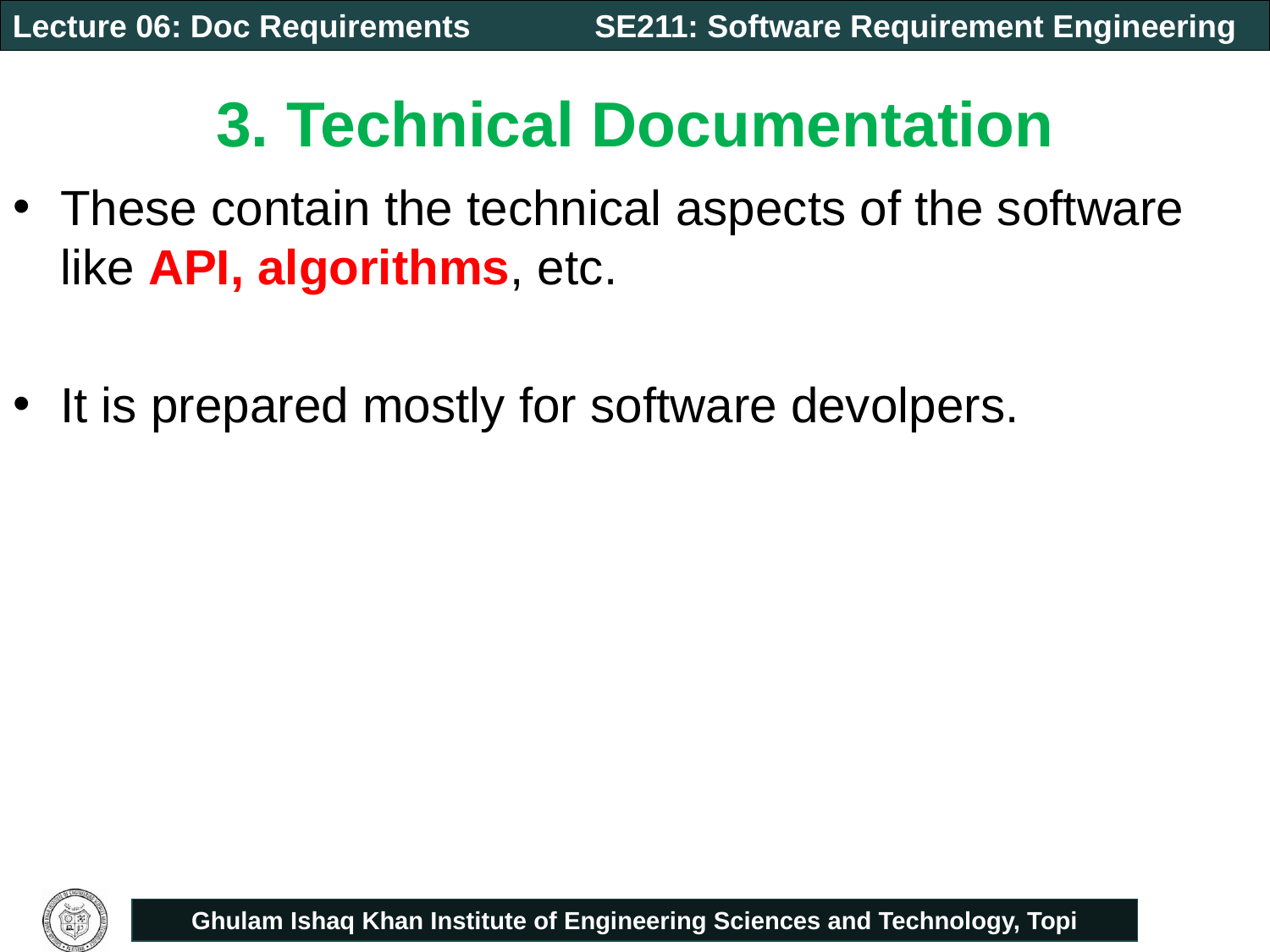

# 3. Technical Documentation
These contain the technical aspects of the software like API, algorithms, etc.

It is prepared mostly for software devolpers.